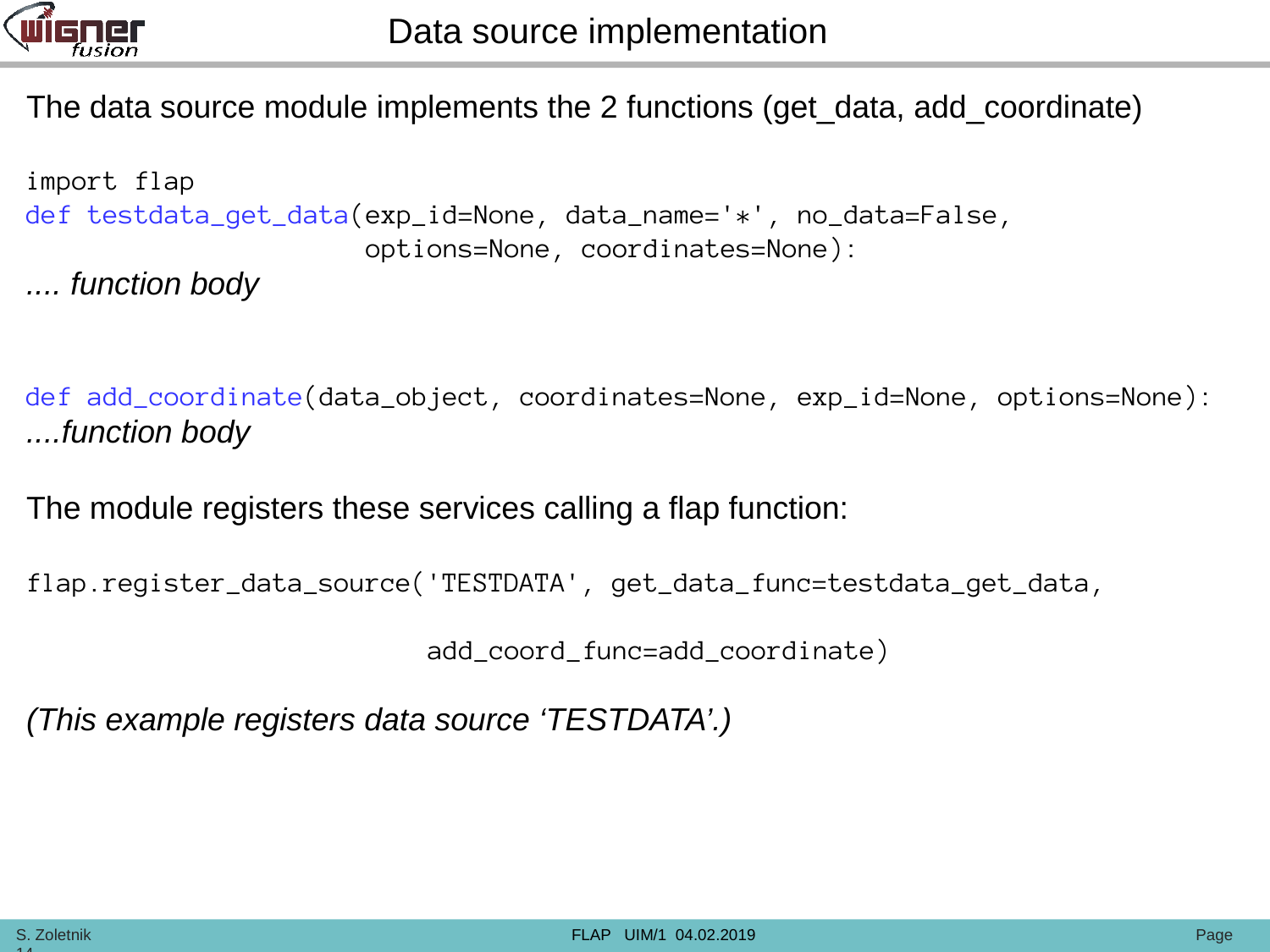

Data source implementation
The data source module implements the 2 functions (get_data, add_coordinate)

import flap
def testdata_get_data(exp_id=None, data_name='*', no_data=False,
                      options=None, coordinates=None):
.... function body

def add_coordinate(data_object, coordinates=None, exp_id=None, options=None):
....function body

The module registers these services calling a flap function:

flap.register_data_source('TESTDATA', get_data_func=testdata_get_data,
                          add_coord_func=add_coordinate)

(This example registers data source ‘TESTDATA’.)